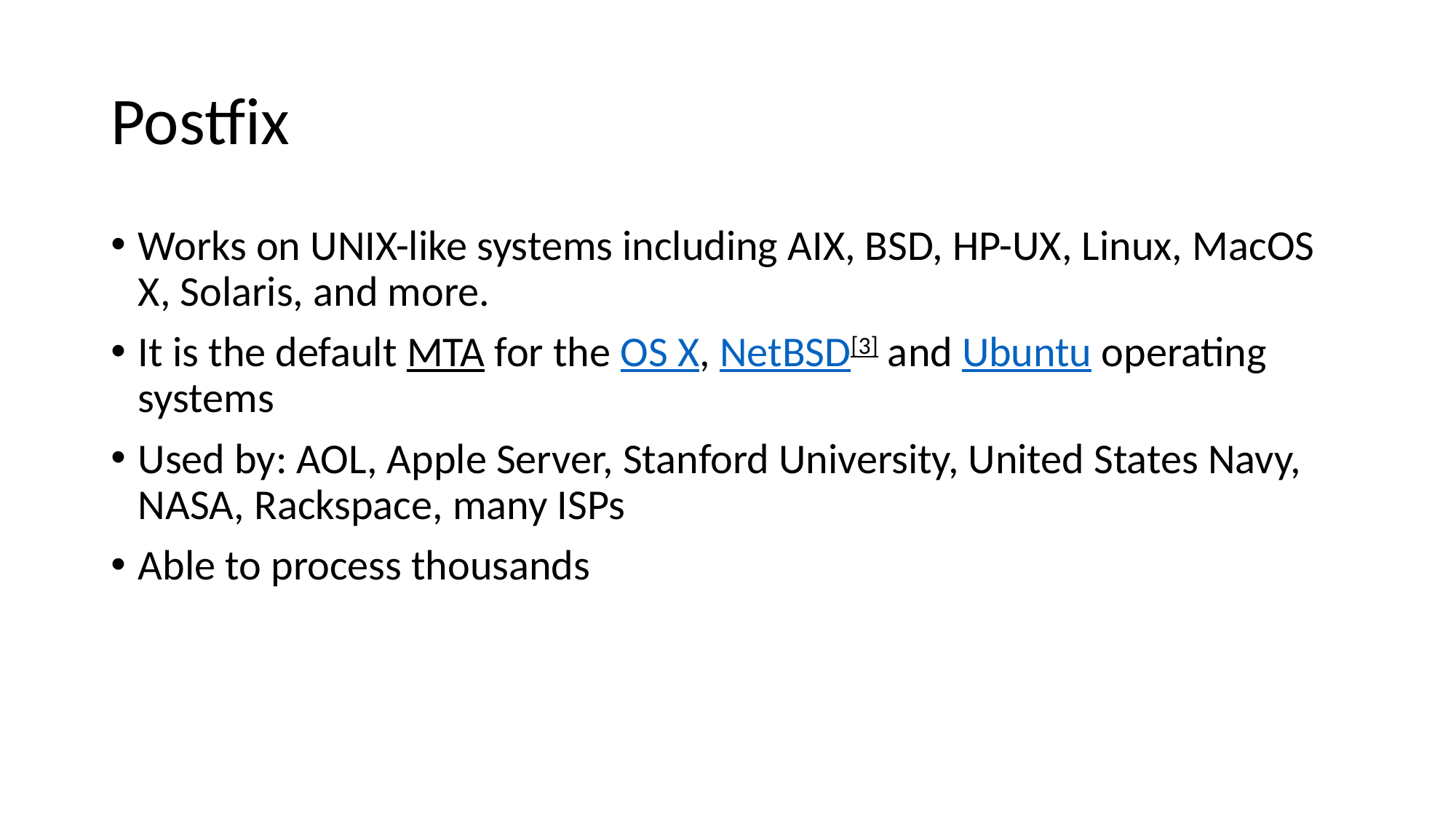

# Postfix
Works on UNIX-like systems including AIX, BSD, HP-UX, Linux, MacOS X, Solaris, and more.
It is the default MTA for the OS X, NetBSD[3] and Ubuntu operating systems
Used by: AOL, Apple Server, Stanford University, United States Navy, NASA, Rackspace, many ISPs
Able to process thousands